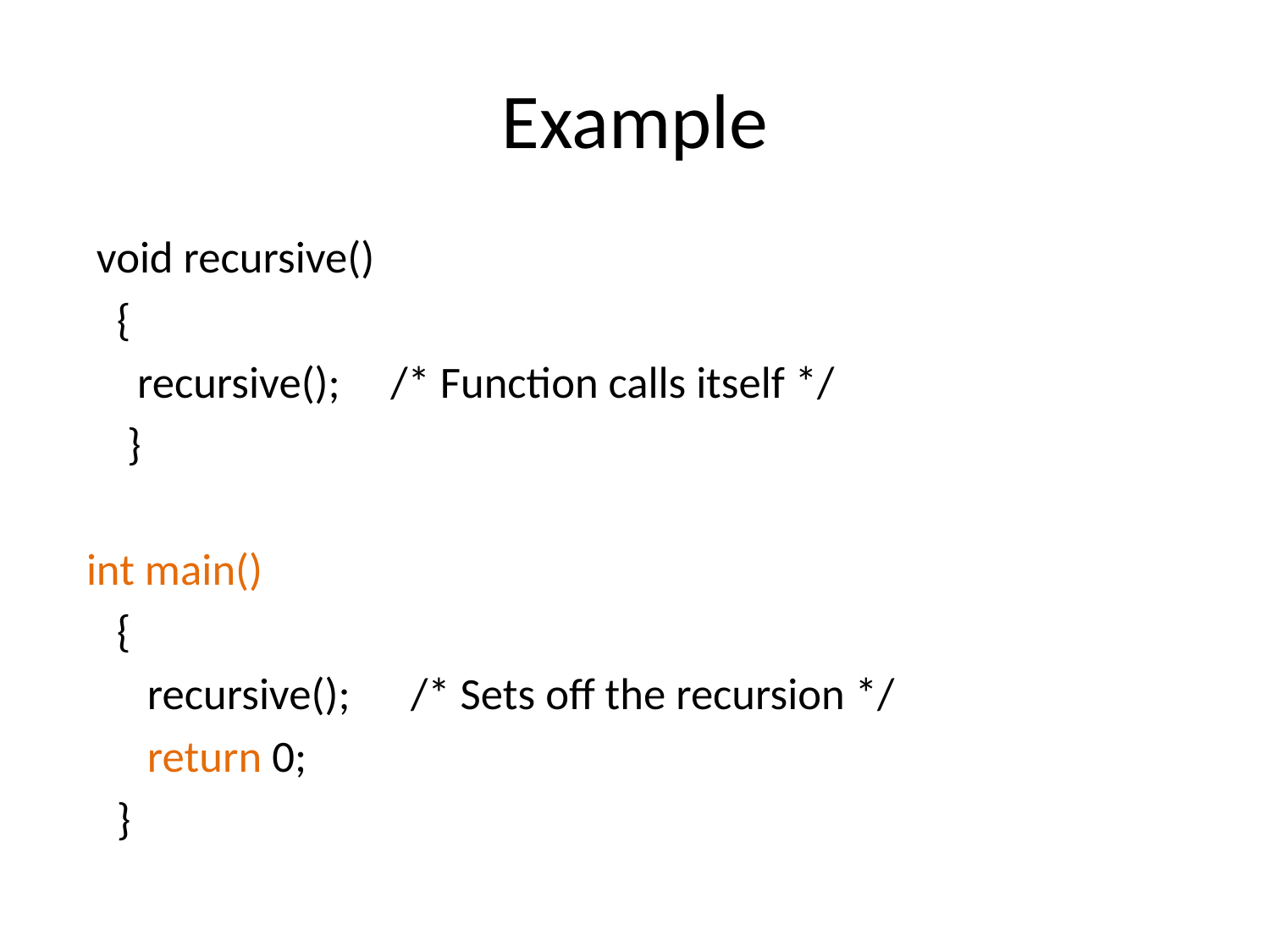

# Example
  void recursive()
    {
      recursive();     /* Function calls itself */
     }

 int main()
    {
       recursive();      /* Sets off the recursion */
       return 0;
    }